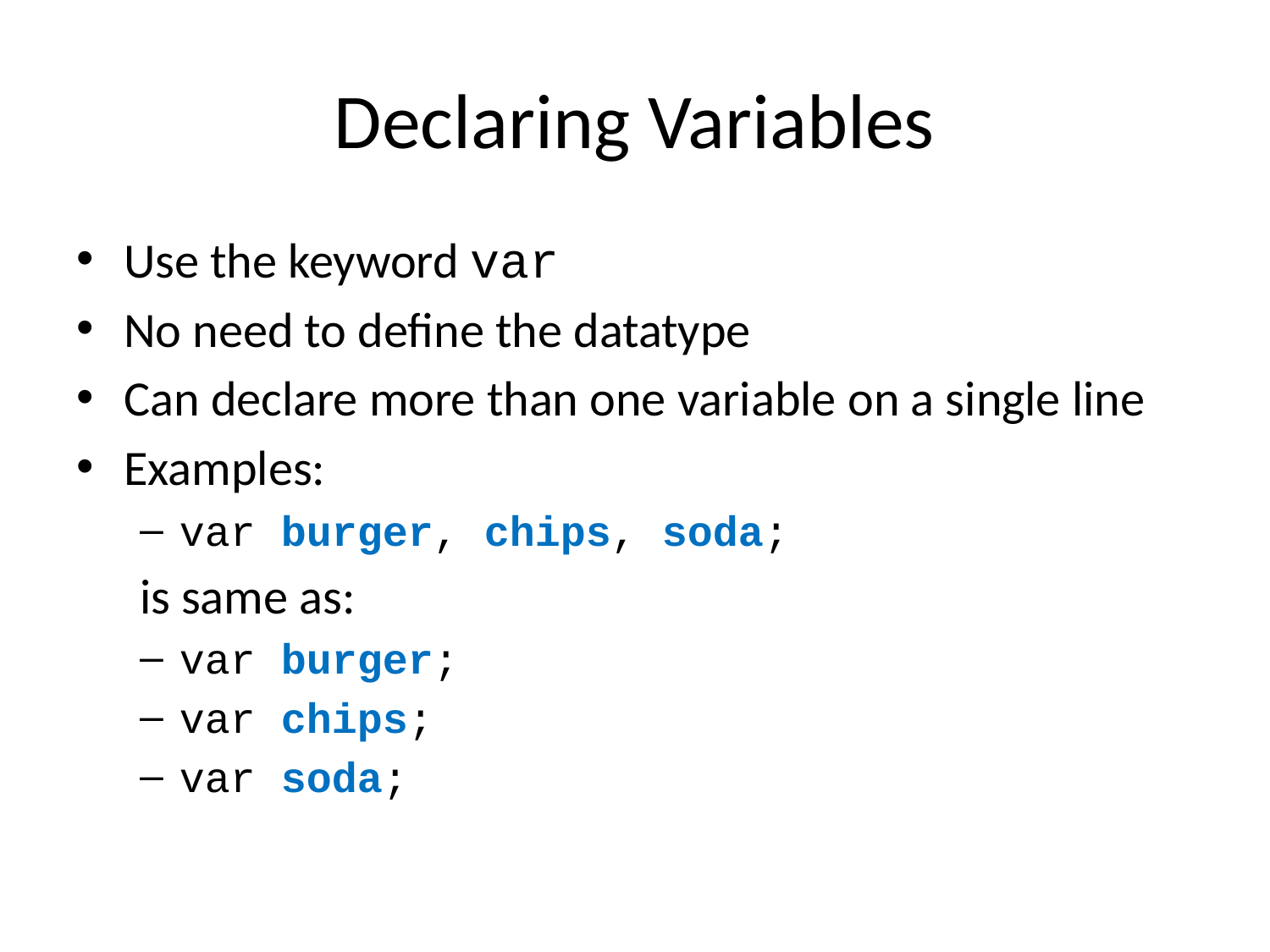

# Declaring Variables
Use the keyword var
No need to define the datatype
Can declare more than one variable on a single line
Examples:
var burger, chips, soda;
is same as:
var burger;
var chips;
var soda;